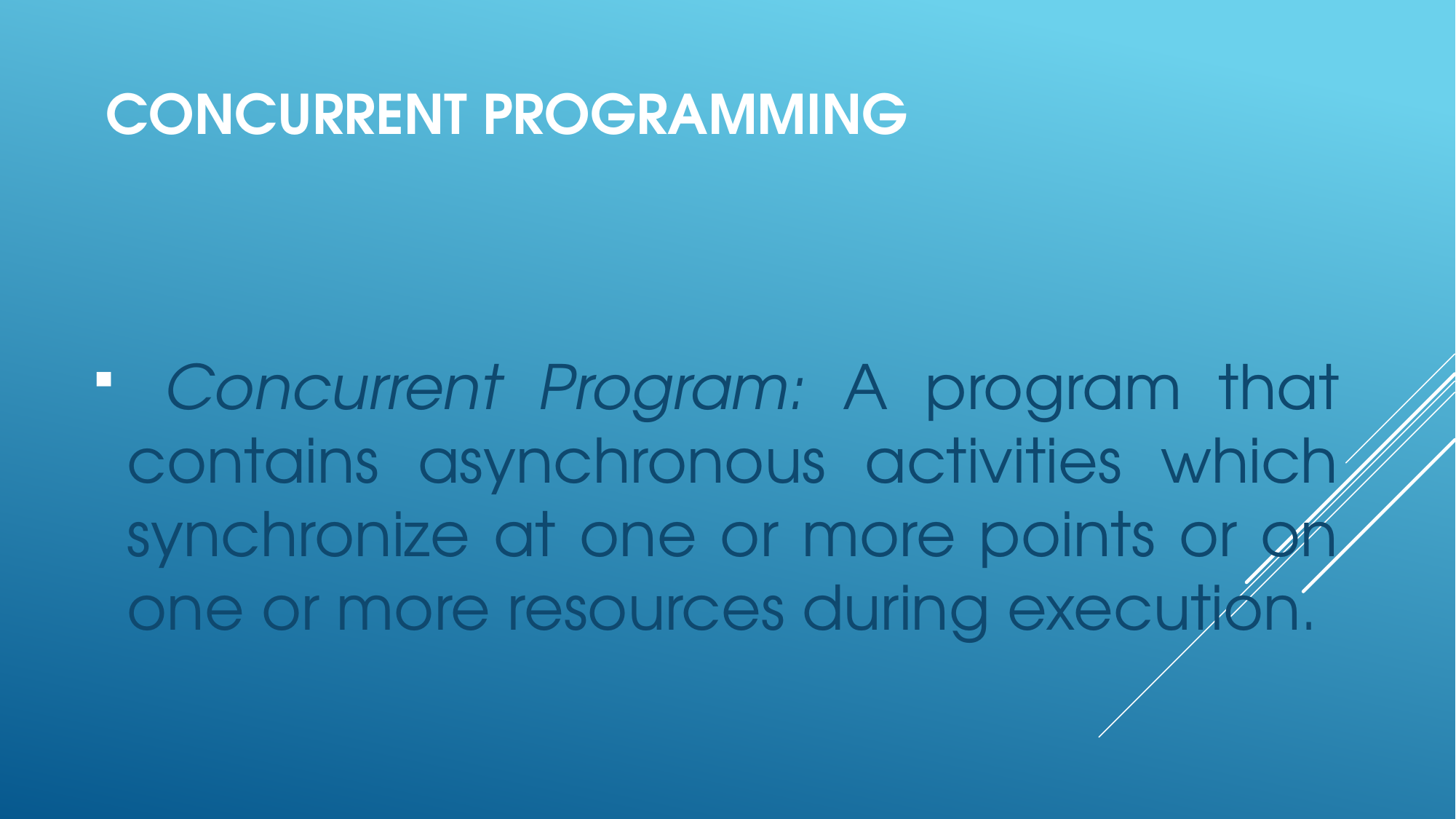

# Concurrent programming

 Concurrent Program: A program that contains asynchronous activities which synchronize at one or more points or on one or more resources during execution.